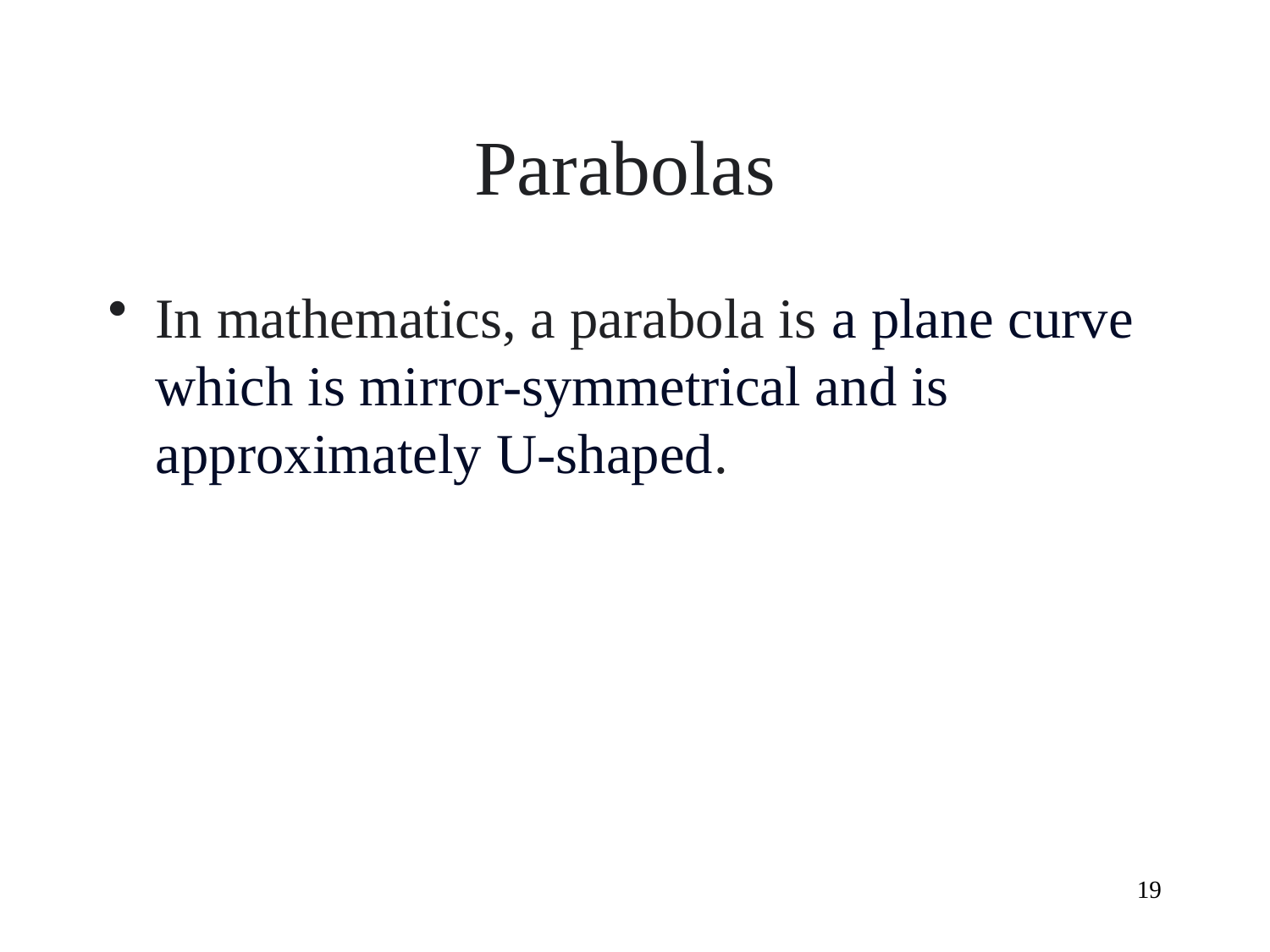

# Parabolas
In mathematics, a parabola is a plane curve which is mirror-symmetrical and is approximately U-shaped.
19